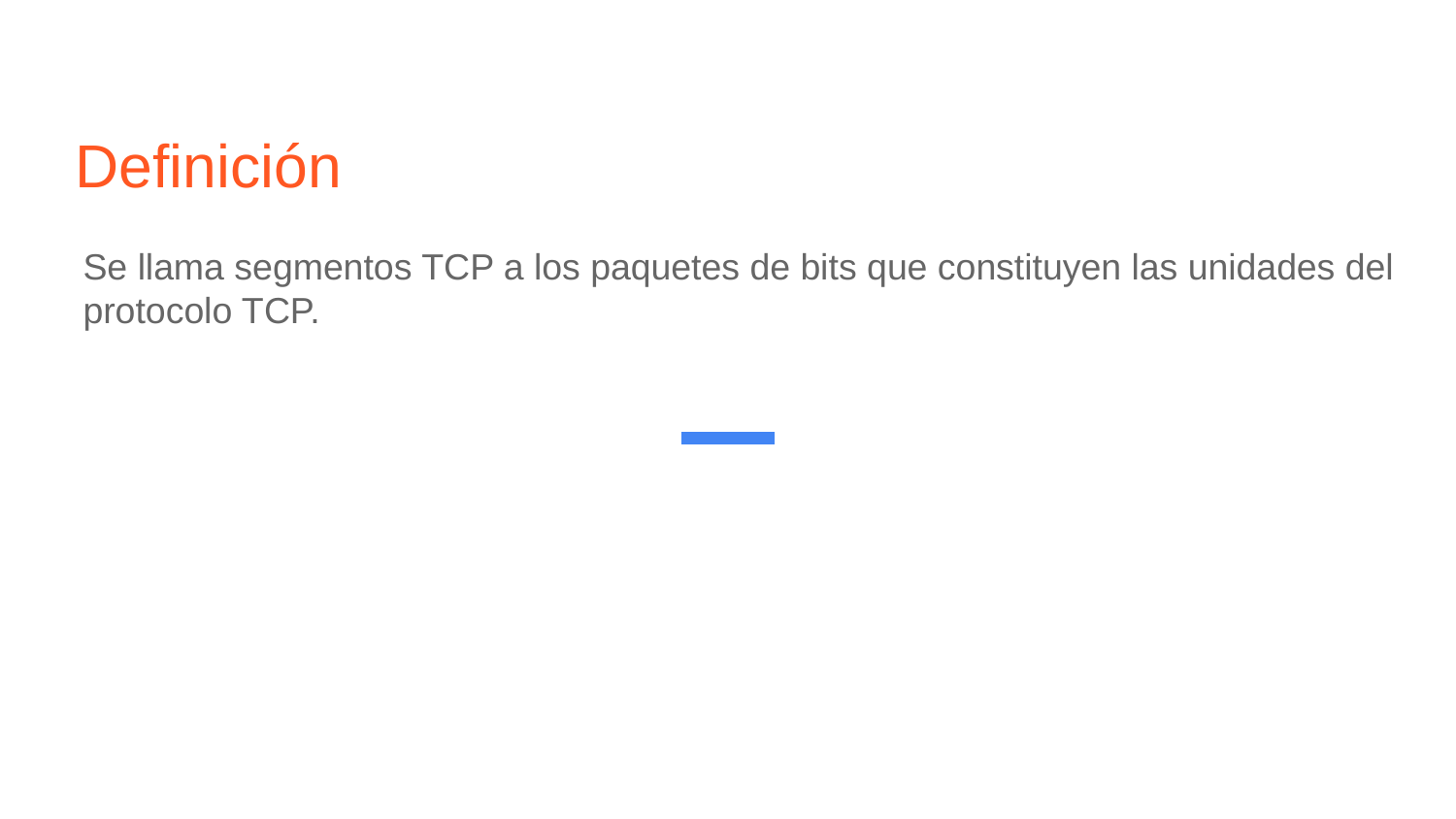

# Definición

Se llama segmentos TCP a los paquetes de bits que constituyen las unidades del protocolo TCP.